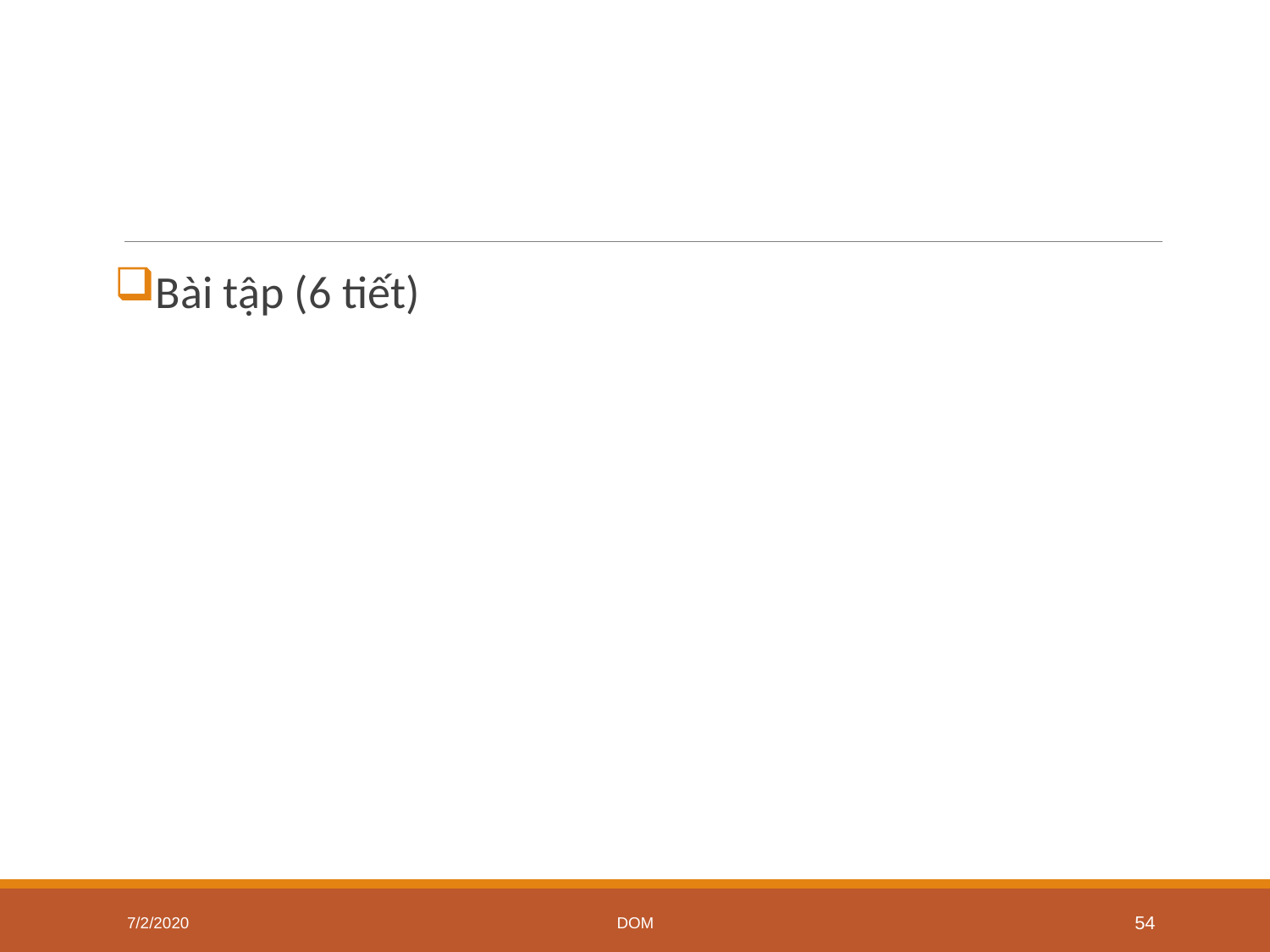

#
Bài tập (6 tiết)
7/2/2020
DOM
54